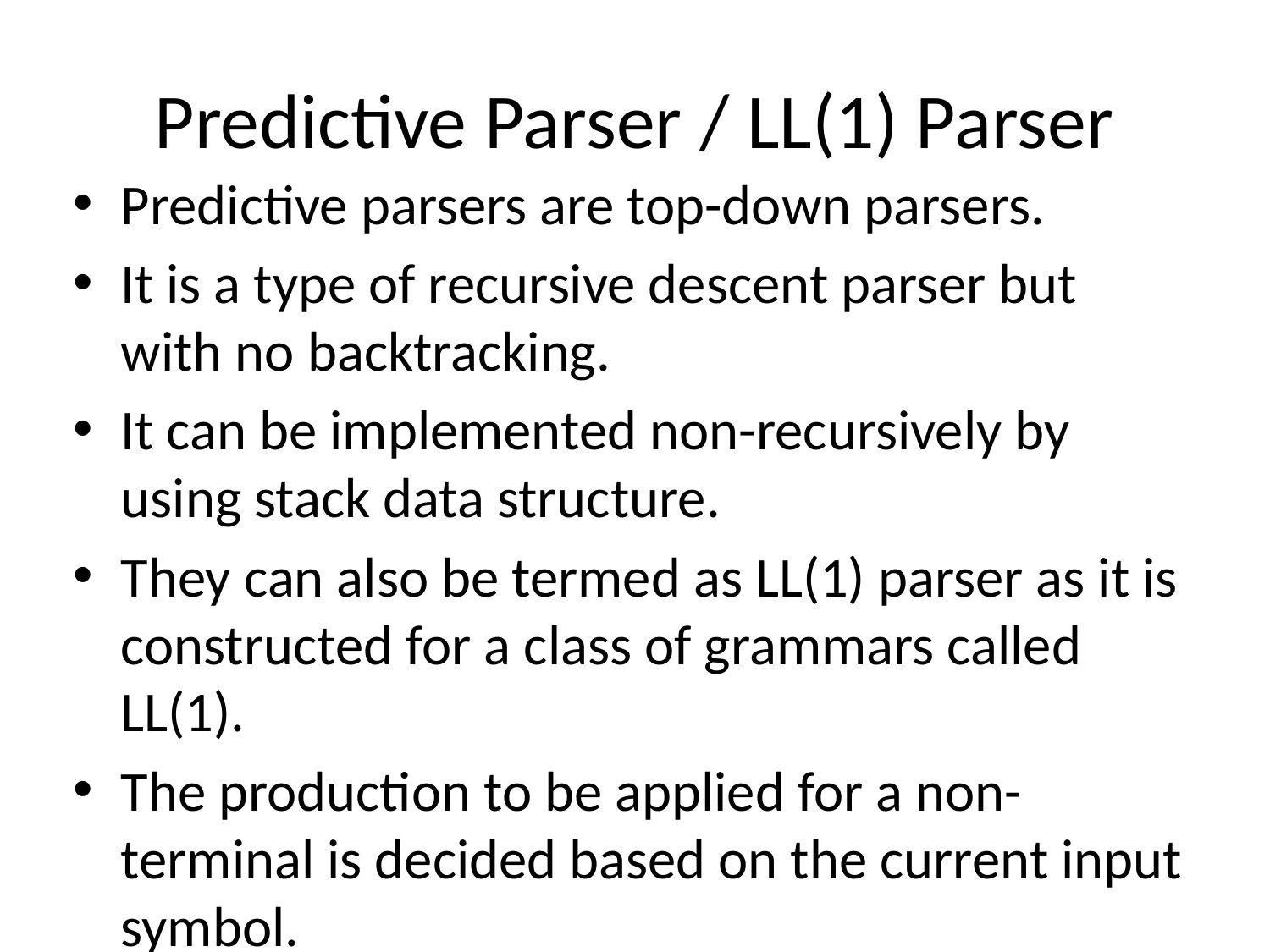

# Predictive Parser / LL(1) Parser
Predictive parsers are top-down parsers.
It is a type of recursive descent parser but with no backtracking.
It can be implemented non-recursively by using stack data structure.
They can also be termed as LL(1) parser as it is constructed for a class of grammars called LL(1).
The production to be applied for a non-terminal is decided based on the current input symbol.